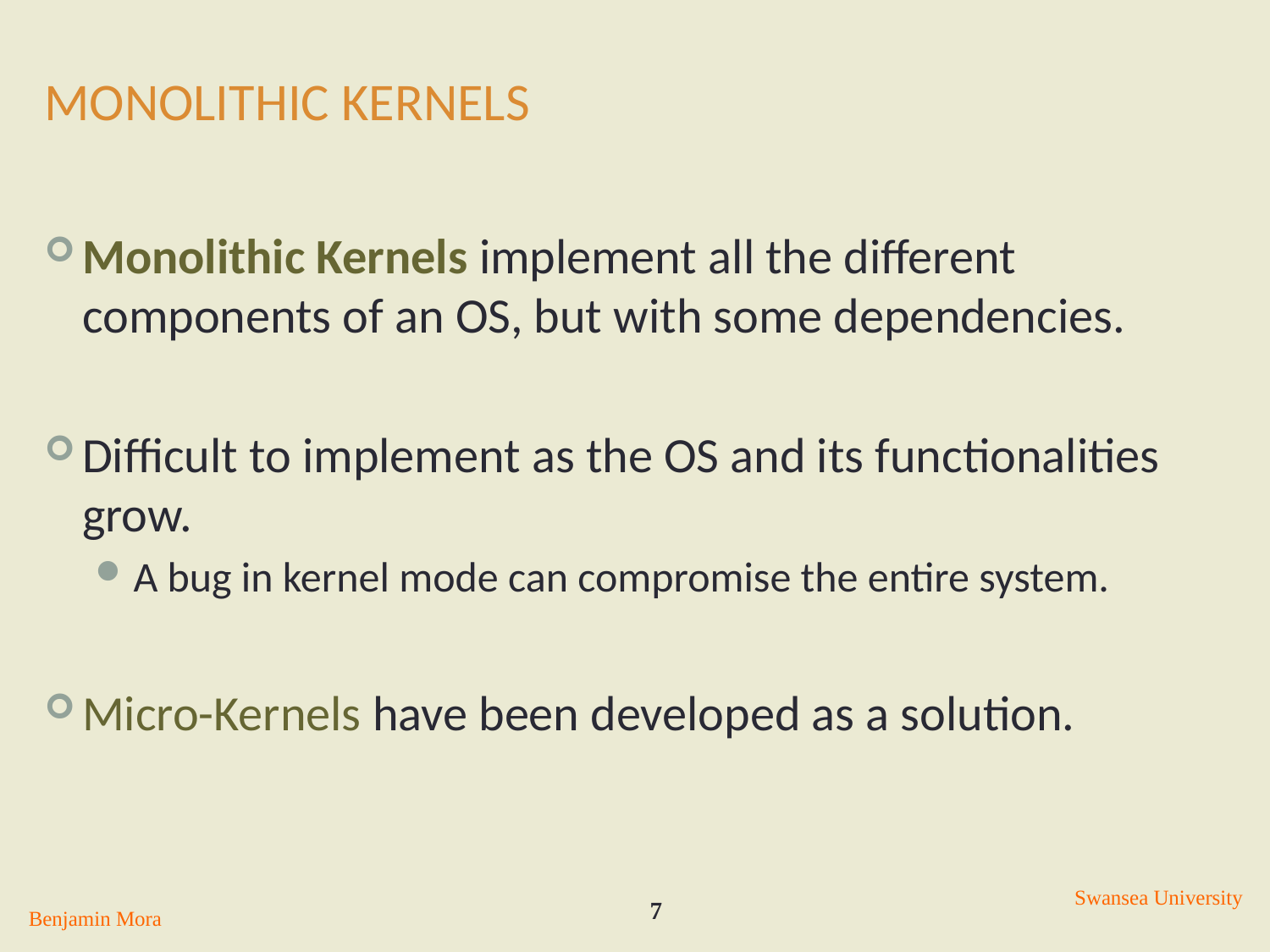

# Monolithic Kernels

Monolithic Kernels implement all the different components of an OS, but with some dependencies.

Difficult to implement as the OS and its functionalities grow.
A bug in kernel mode can compromise the entire system.

Micro-Kernels have been developed as a solution.
Swansea University
7
Benjamin Mora